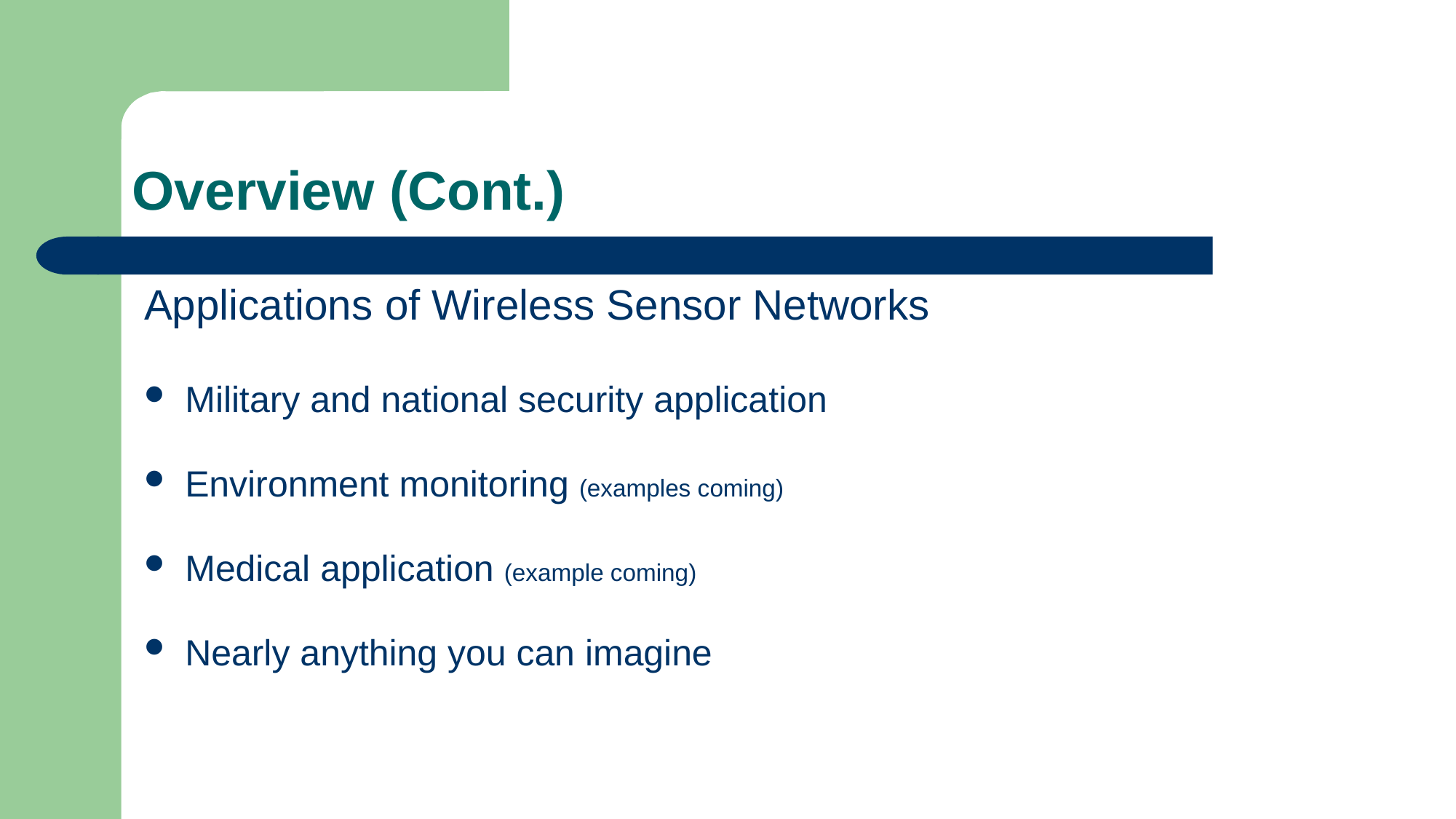

# Overview (Cont.)
Applications of Wireless Sensor Networks

Military and national security application

Environment monitoring (examples coming)

Medical application (example coming)

Nearly anything you can imagine